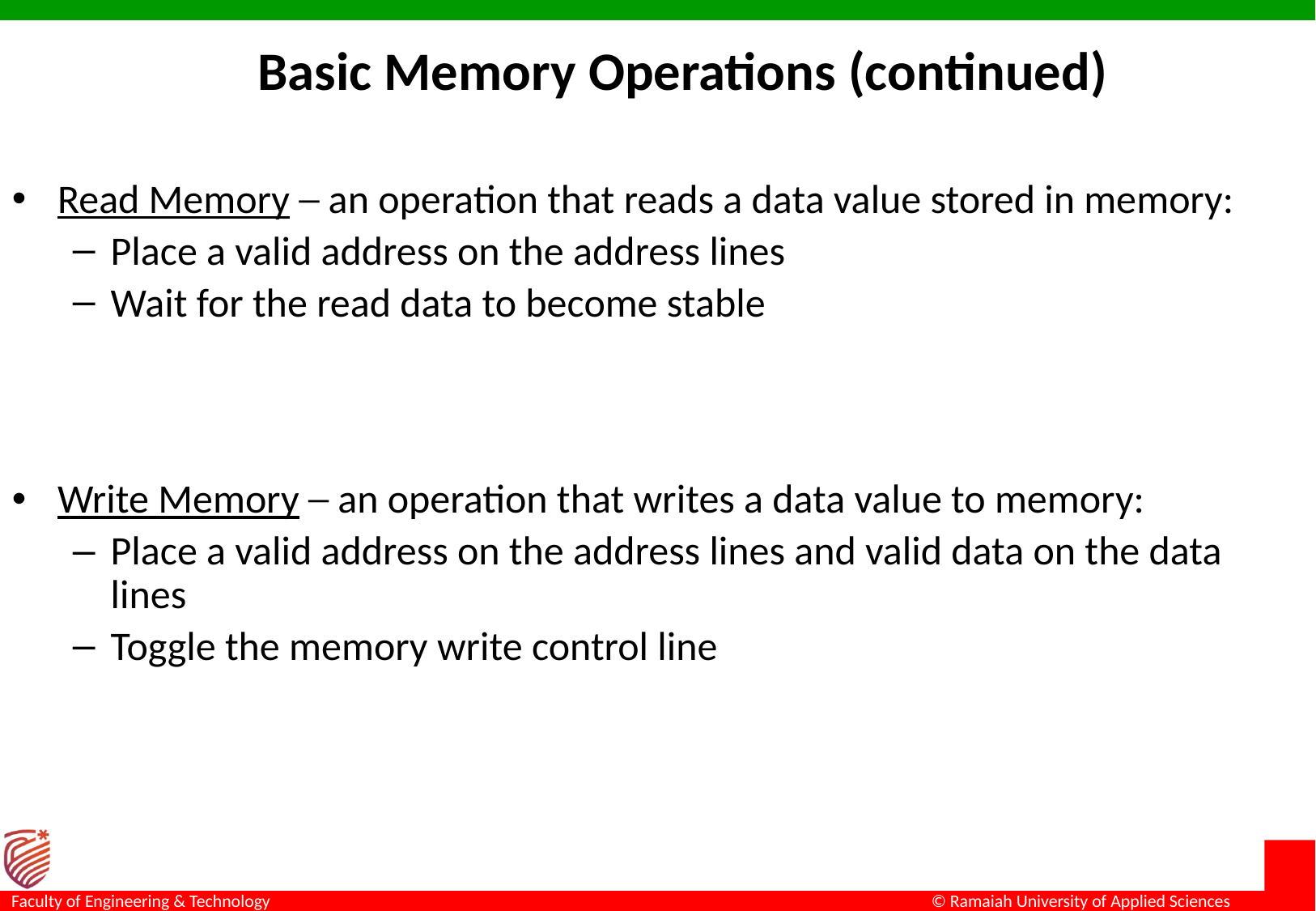

# Basic Memory Operations (continued)
Read Memory ─ an operation that reads a data value stored in memory:
Place a valid address on the address lines
Wait for the read data to become stable

Write Memory ─ an operation that writes a data value to memory:
Place a valid address on the address lines and valid data on the data lines
Toggle the memory write control line